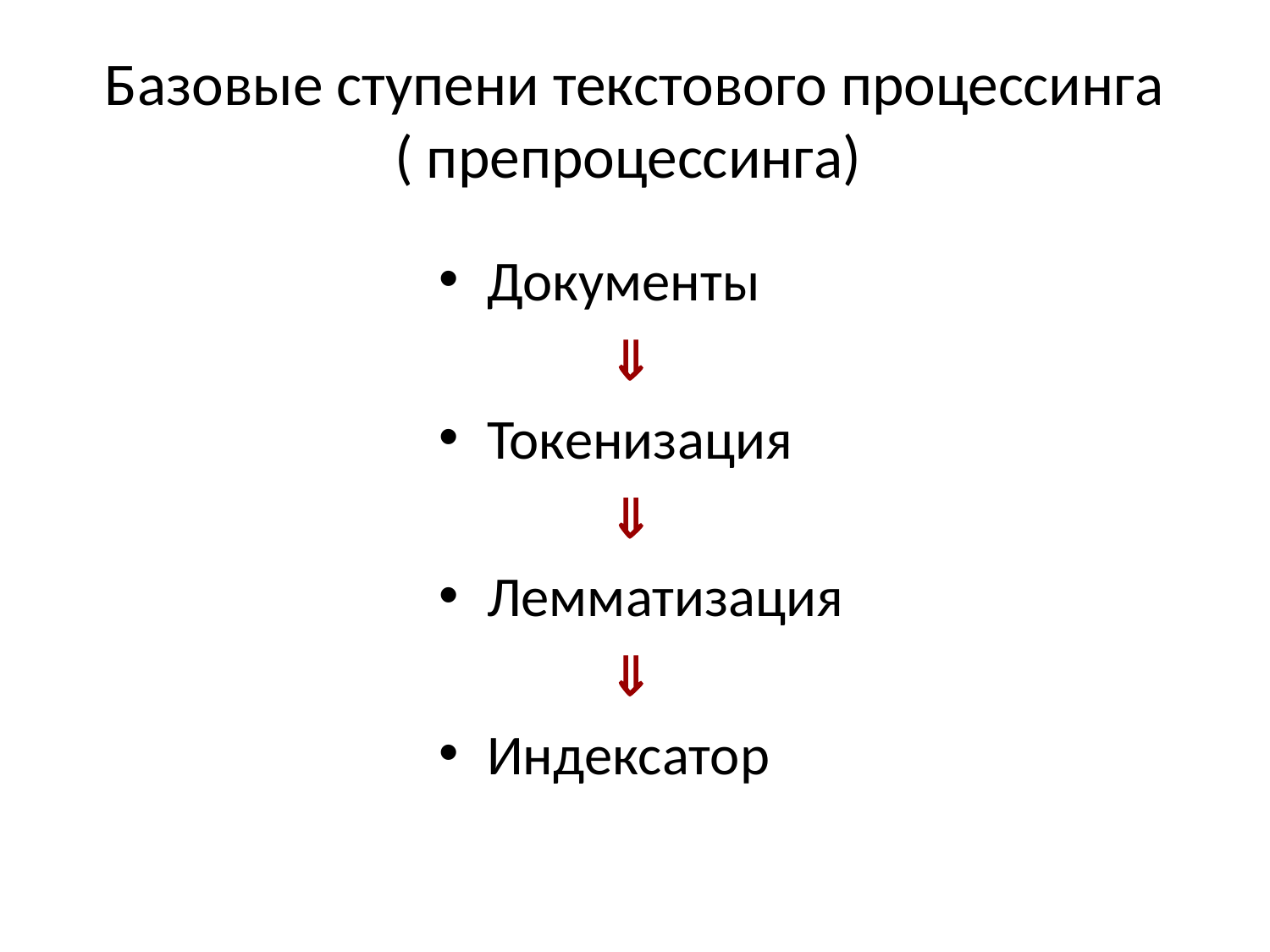

# Базовые ступени текстового процессинга ( препроцессинга)
Документы
		⇓
Токенизация
		⇓
Лемматизация
		⇓
Индексатор